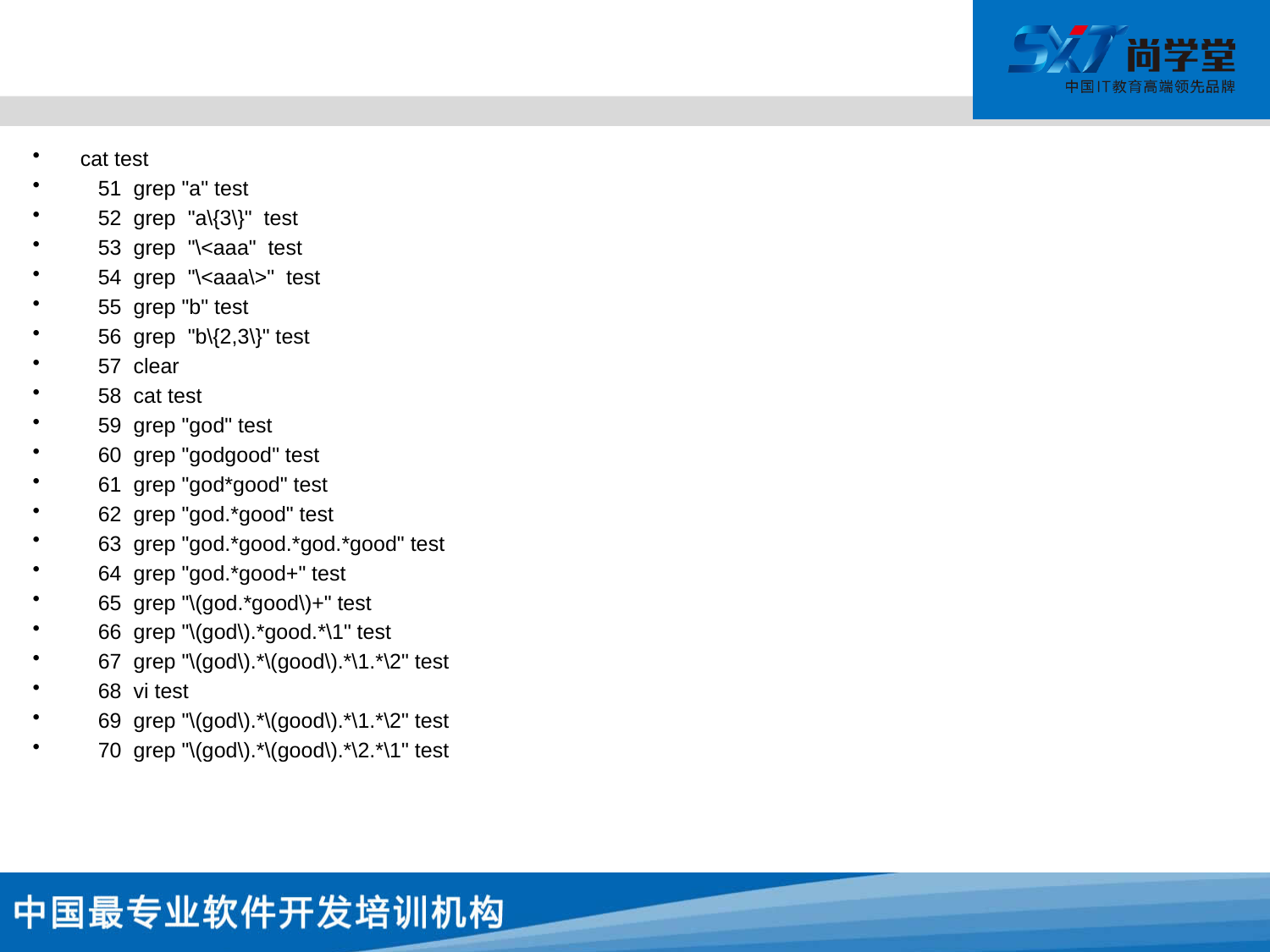

#
cat test
   51  grep "a" test
   52  grep  "a\{3\}"  test
   53  grep  "\<aaa"  test
   54  grep  "\<aaa\>"  test
   55  grep "b" test
   56  grep  "b\{2,3\}" test
   57  clear
   58  cat test
   59  grep "god" test
   60  grep "godgood" test
   61  grep "god*good" test
   62  grep "god.*good" test
   63  grep "god.*good.*god.*good" test
   64  grep "god.*good+" test
   65  grep "\(god.*good\)+" test
   66  grep "\(god\).*good.*\1" test
   67  grep "\(god\).*\(good\).*\1.*\2" test
   68  vi test
   69  grep "\(god\).*\(good\).*\1.*\2" test
   70  grep "\(god\).*\(good\).*\2.*\1" test